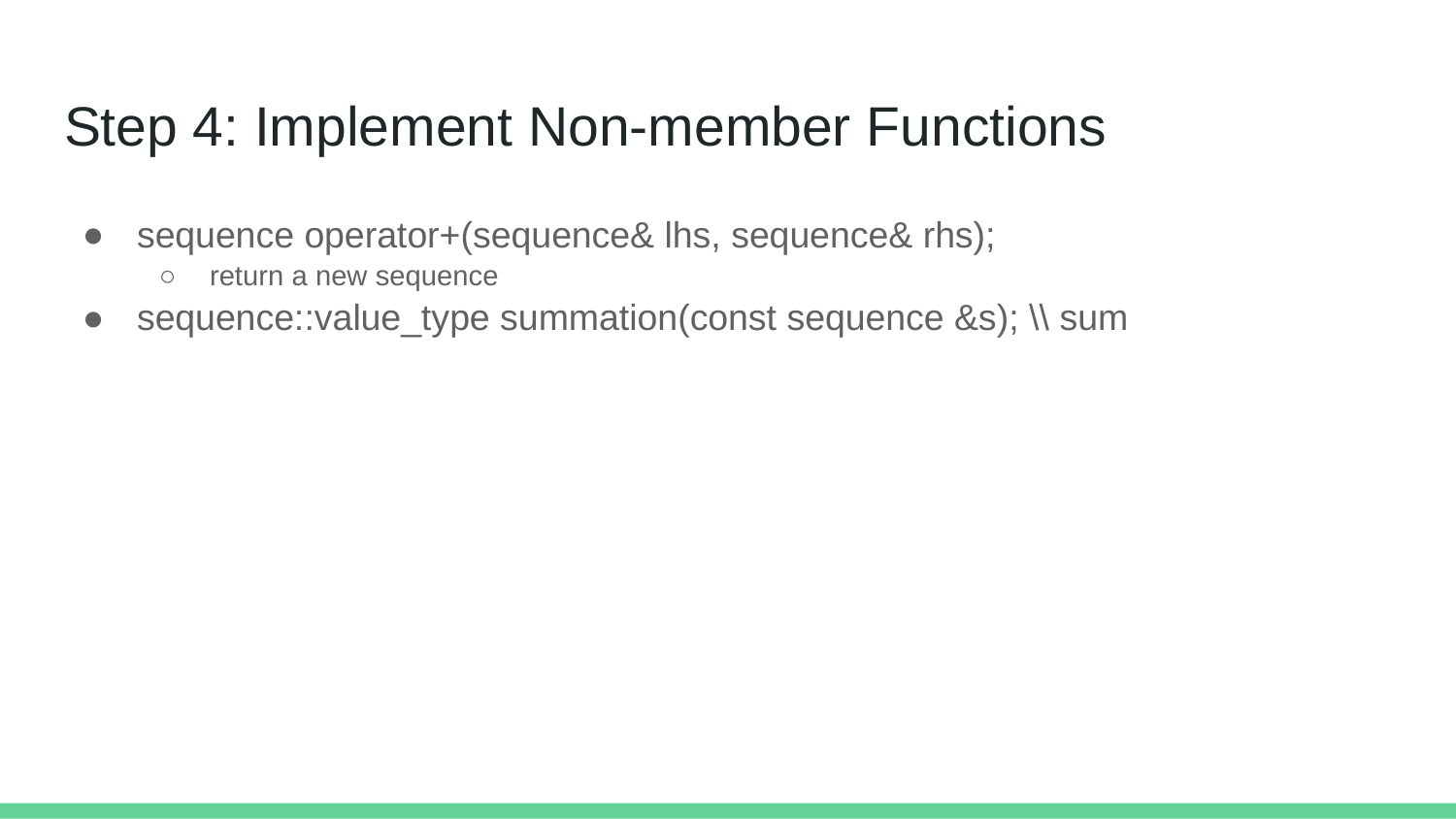

# Step 4: Implement Non-member Functions
sequence operator+(sequence& lhs, sequence& rhs);
return a new sequence
sequence::value_type summation(const sequence &s); \\ sum